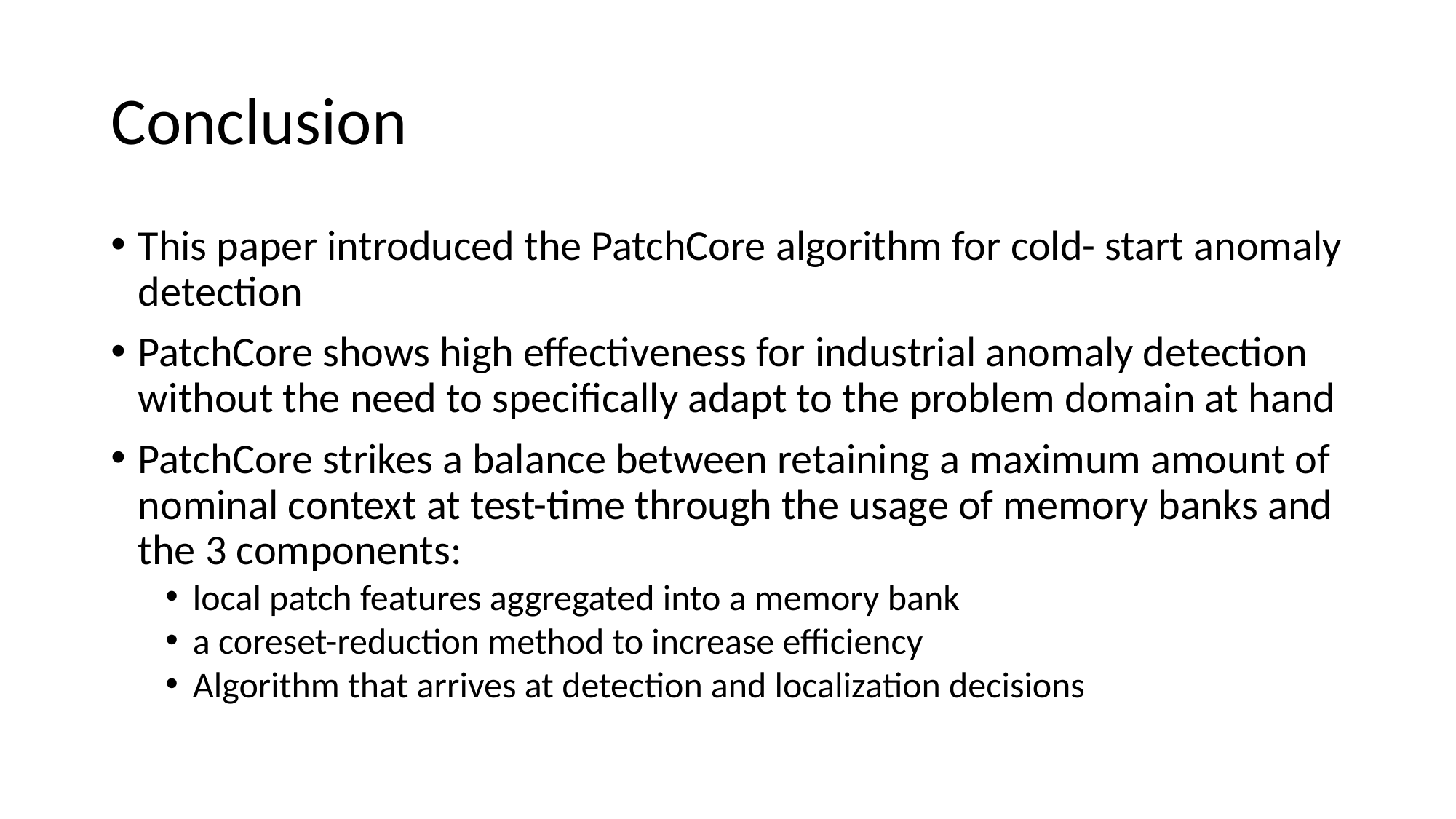

# Conclusion
This paper introduced the PatchCore algorithm for cold- start anomaly detection
PatchCore shows high effectiveness for industrial anomaly detection without the need to specifically adapt to the problem domain at hand
PatchCore strikes a balance between retaining a maximum amount of nominal context at test-time through the usage of memory banks and the 3 components:
local patch features aggregated into a memory bank
a coreset-reduction method to increase efficiency
Algorithm that arrives at detection and localization decisions